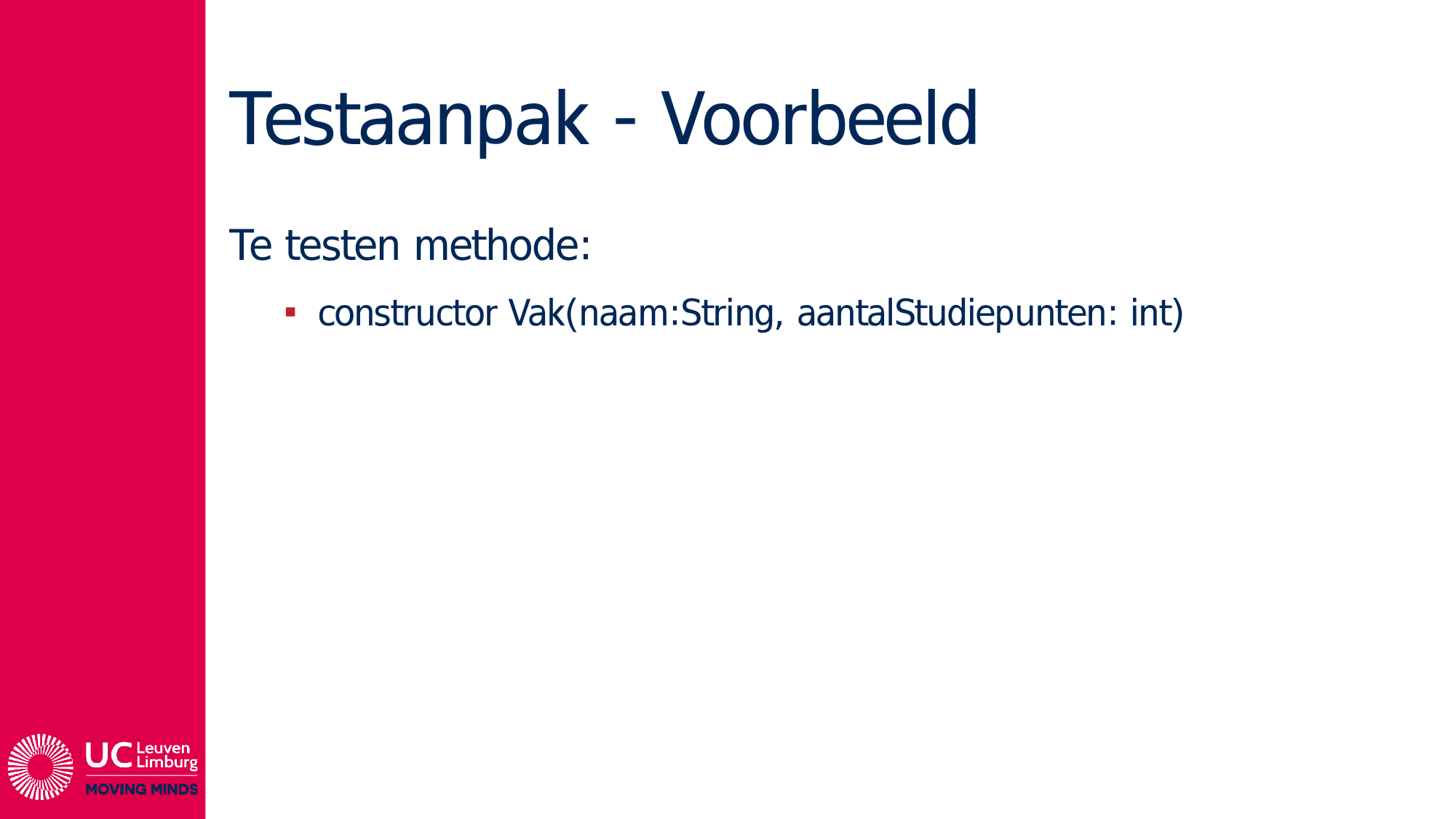

# Testaanpak - Voorbeeld
Te testen methode:
constructor Vak(naam:String, aantalStudiepunten: int)